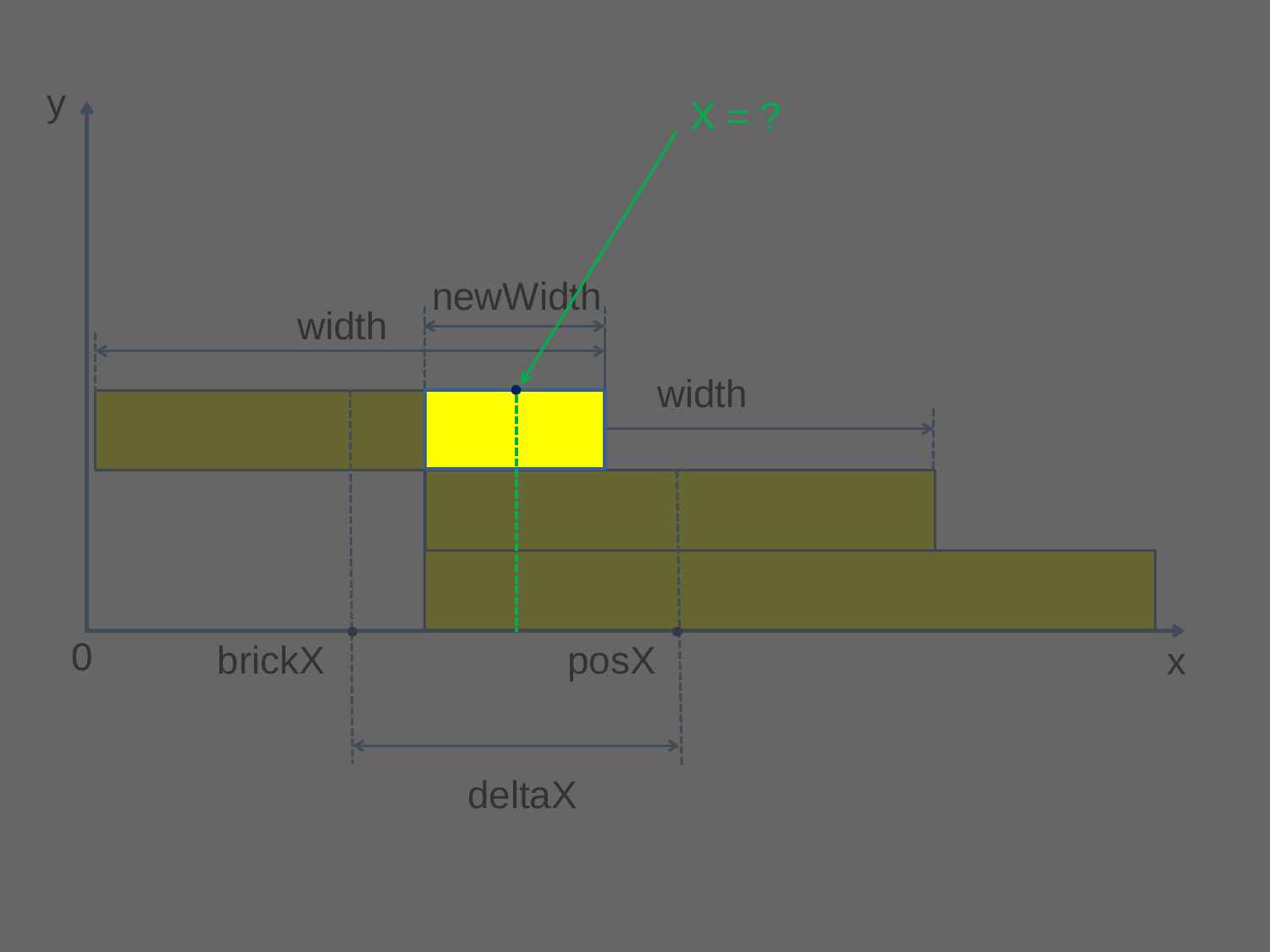

y
X = ?
newWidth
width
width

0

brickX
posX
x
deltaX